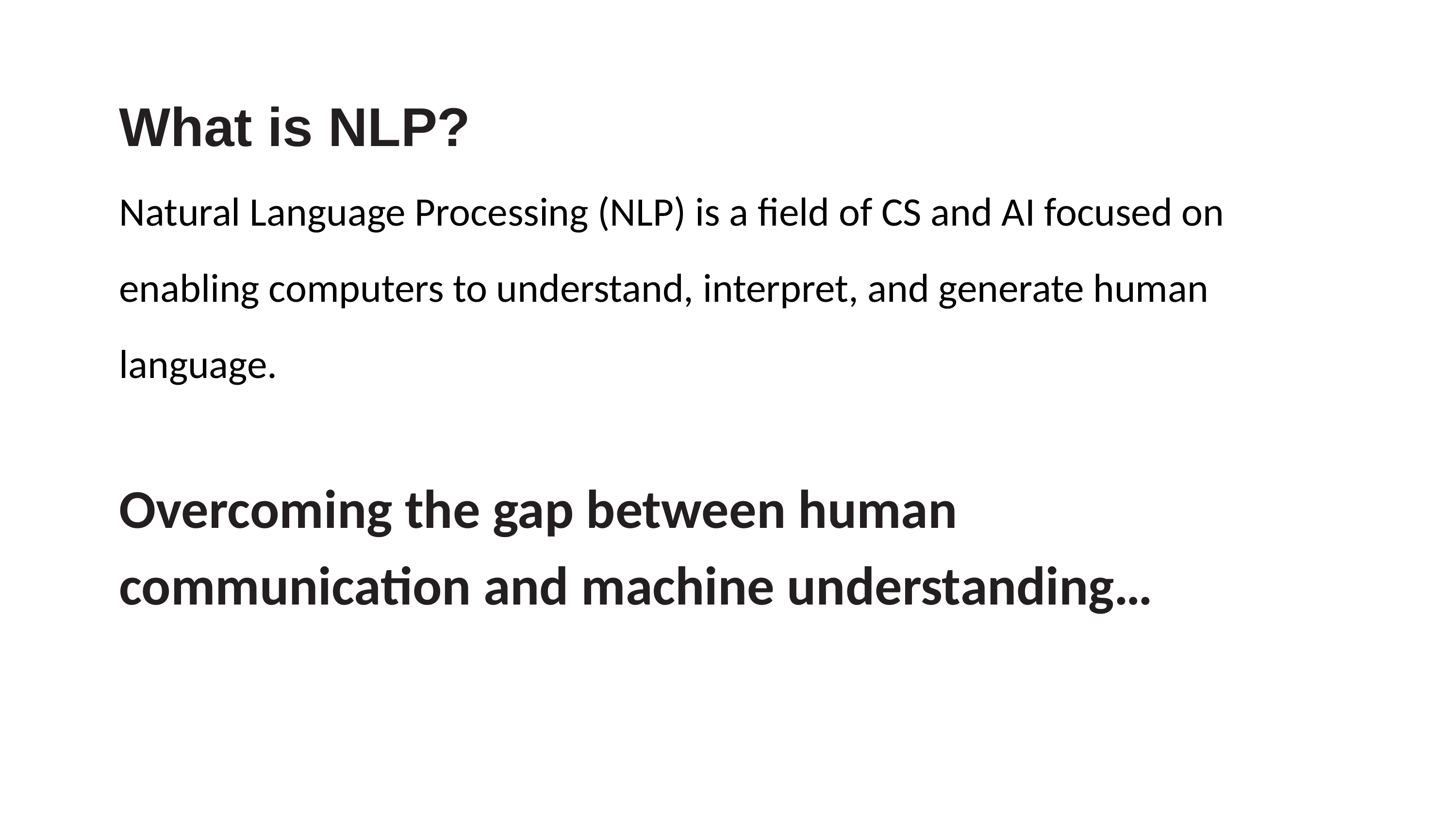

What is NLP?
Natural Language Processing (NLP) is a field of CS and AI focused on enabling computers to understand, interpret, and generate human language.

Overcoming the gap between human communication and machine understanding…

7.       Dicussion,Conclusion and Refrences